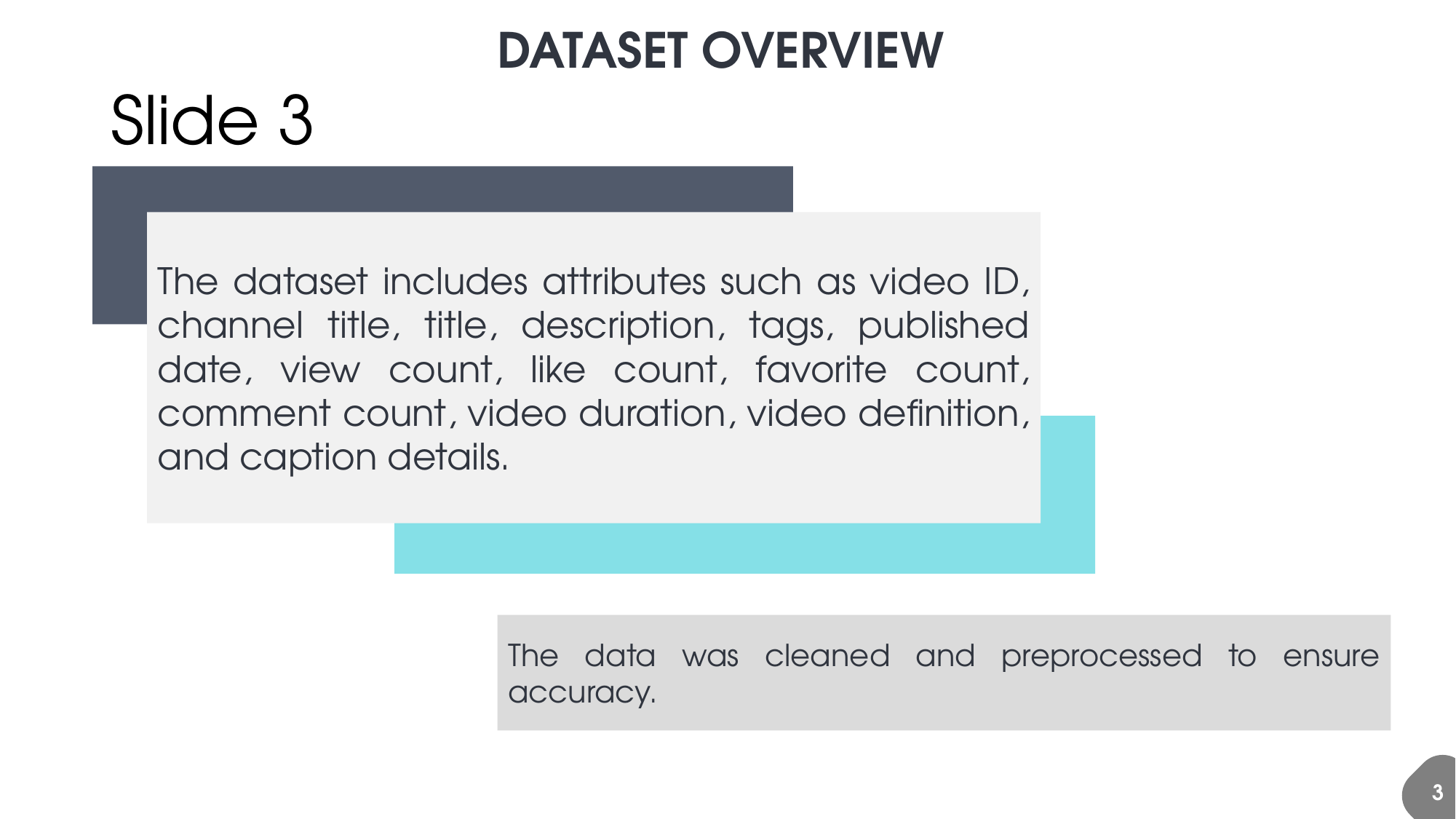

DATASET OVERVIEW
# Slide 3

The dataset includes attributes such as video ID, channel title, title, description, tags, published date, view count, like count, favorite count, comment count, video duration, video definition, and caption details.

The data was cleaned and preprocessed to ensure accuracy.

3